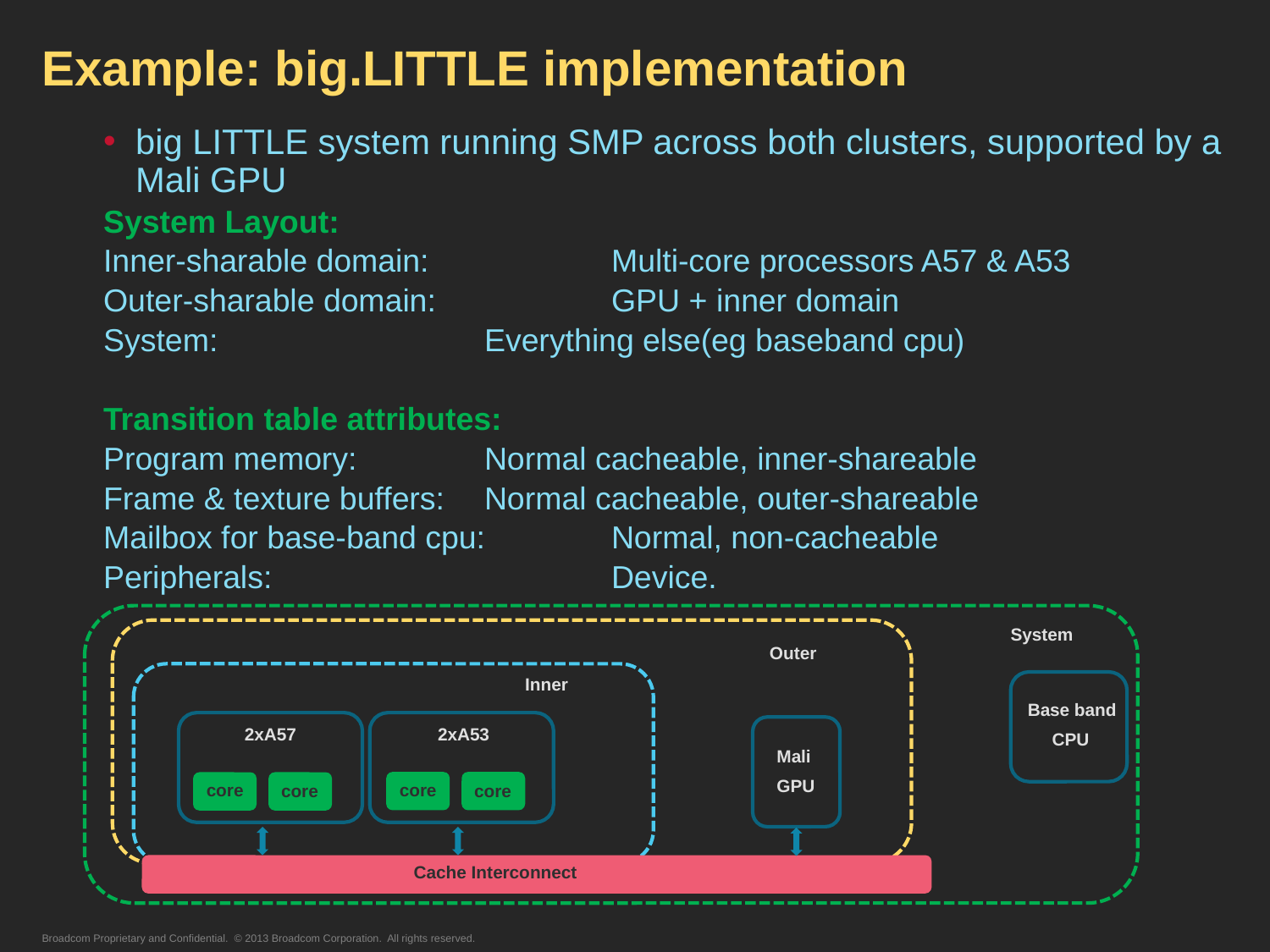

# Example: big.LITTLE implementation
big LITTLE system running SMP across both clusters, supported by a Mali GPU
System Layout:
Inner-sharable domain:		Multi-core processors A57 & A53
Outer-sharable domain:		GPU + inner domain
System:			Everything else(eg baseband cpu)

Transition table attributes:
Program memory:		Normal cacheable, inner-shareable
Frame & texture buffers:	Normal cacheable, outer-shareable
Mailbox for base-band cpu:	Normal, non-cacheable
Peripherals:			Device.

System
Outer

Inner
Base band
     CPU

2xA57
2xA53
Mali
GPU

core
core
core
core

Cache Interconnect
Cache Interconnect

Broadcom Proprietary and Confidential.  © 2013 Broadcom Corporation.  All rights reserved.